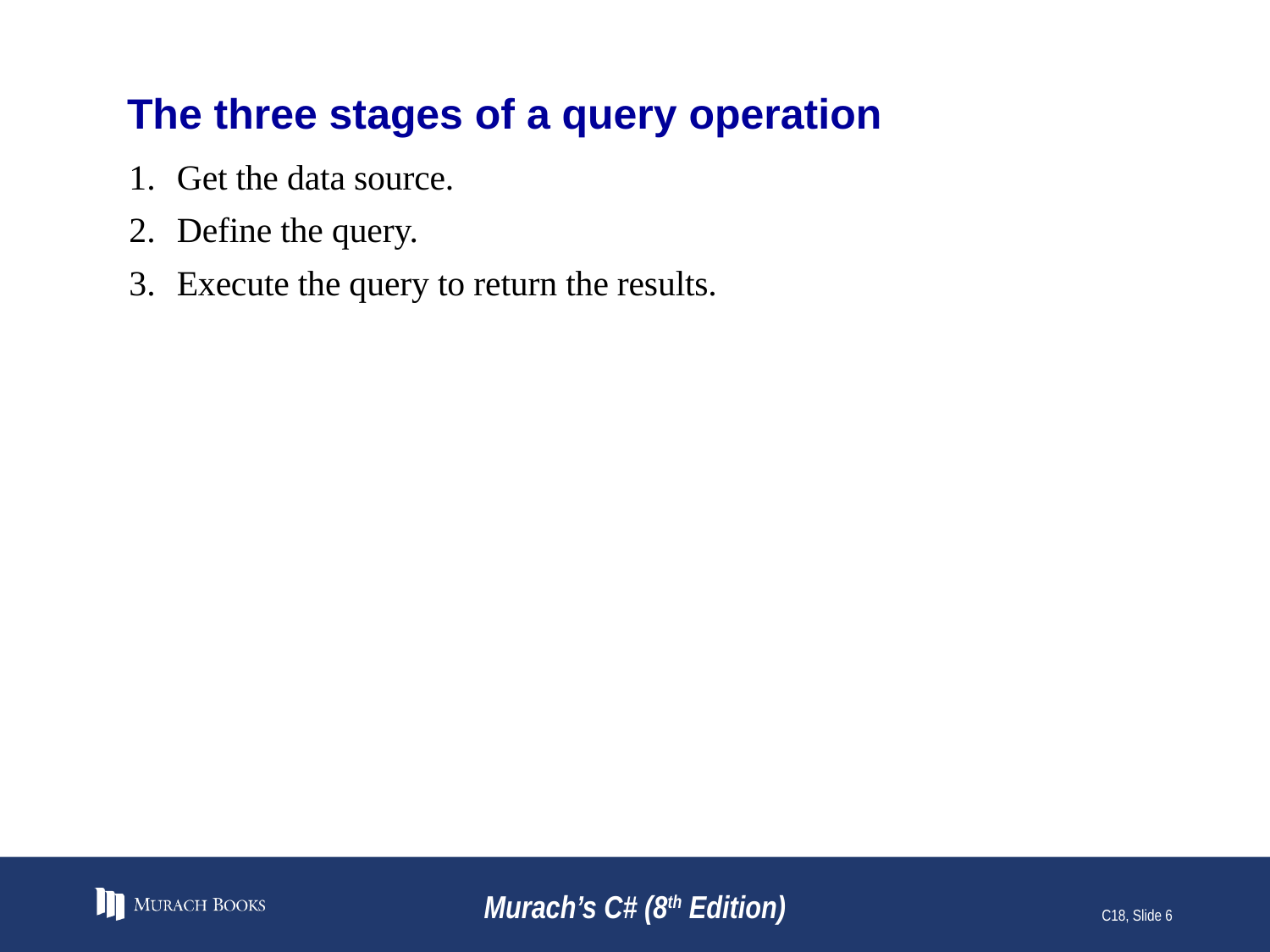

# The three stages of a query operation
Get the data source.
Define the query.
Execute the query to return the results.

Murach’s C# (8th Edition)

C18, Slide 6